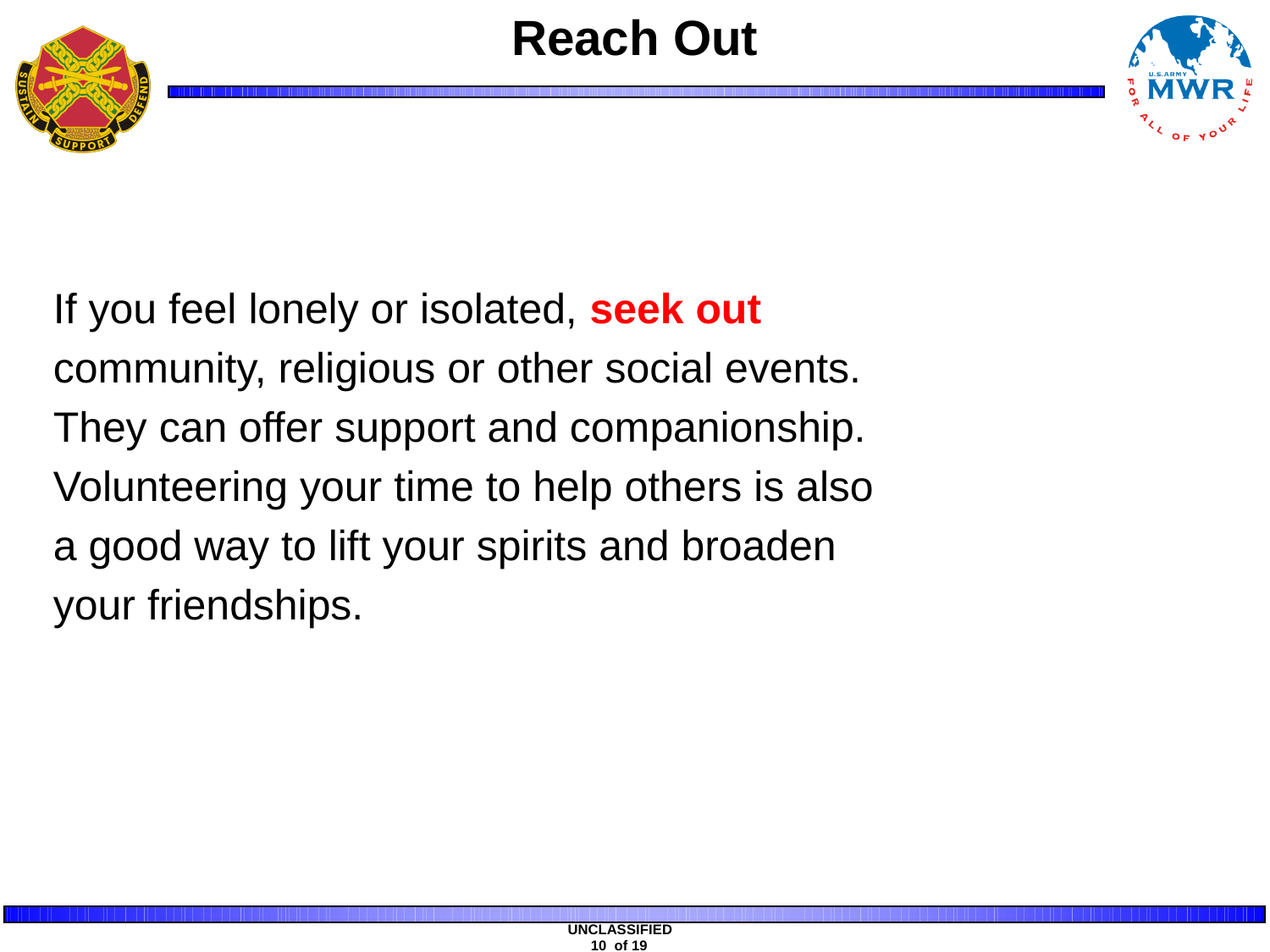

# Reach Out
If you feel lonely or isolated, seek out
community, religious or other social events.
They can offer support and companionship.
Volunteering your time to help others is also
a good way to lift your spirits and broaden
your friendships.